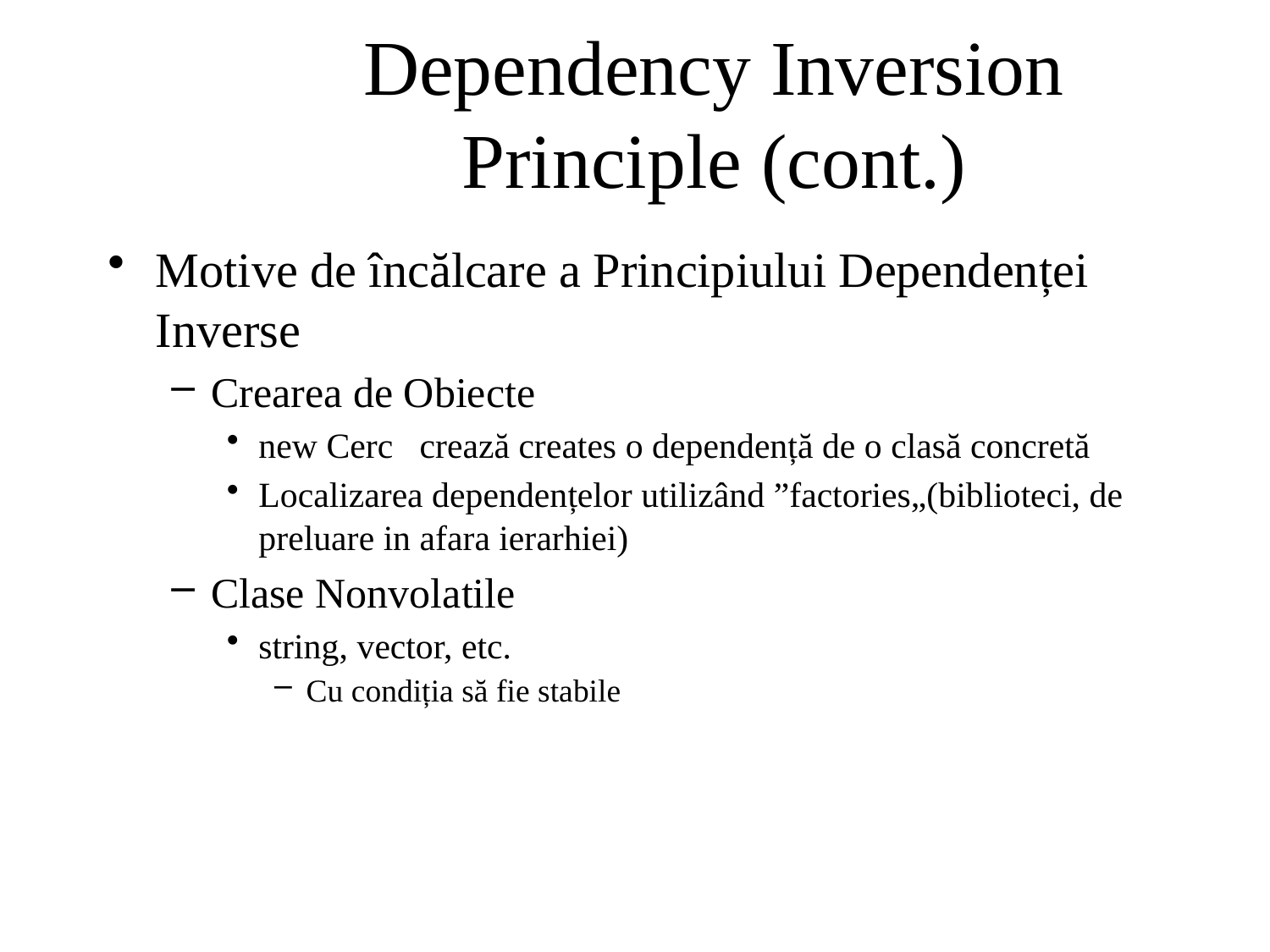

Dependency Inversion Principle (cont.)
Motive de încălcare a Principiului Dependenței Inverse
Crearea de Obiecte
new Cerc   crează creates o dependență de o clasă concretă
Localizarea dependențelor utilizând ”factories„(biblioteci, de preluare in afara ierarhiei)
Clase Nonvolatile
string, vector, etc.
Cu condiția să fie stabile